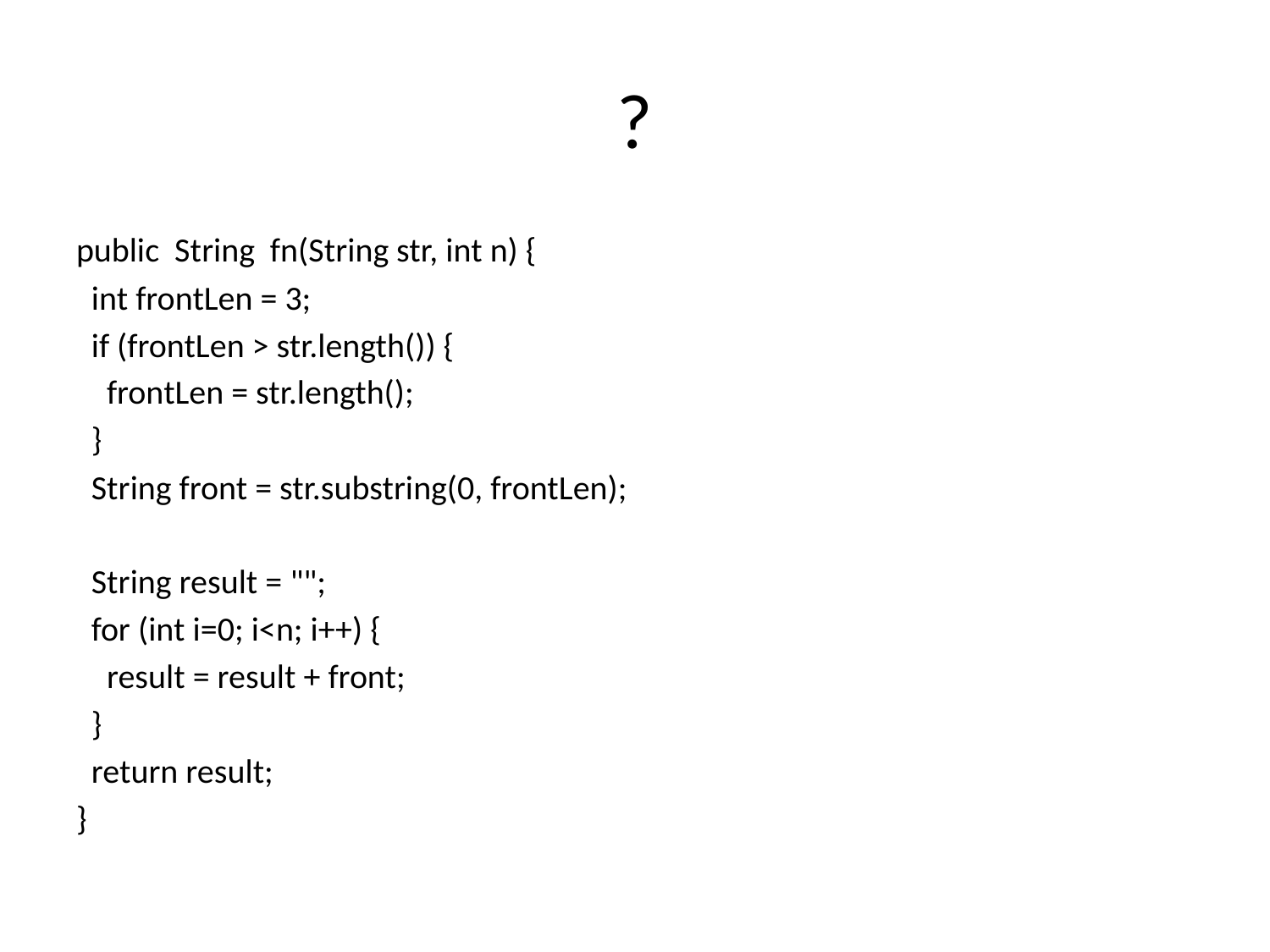

# ?
public  String  fn(String str, int n) {
  int frontLen = 3;
  if (frontLen > str.length()) {
    frontLen = str.length();
  }
  String front = str.substring(0, frontLen);

  String result = "";
  for (int i=0; i<n; i++) {
    result = result + front;
  }
  return result;
}